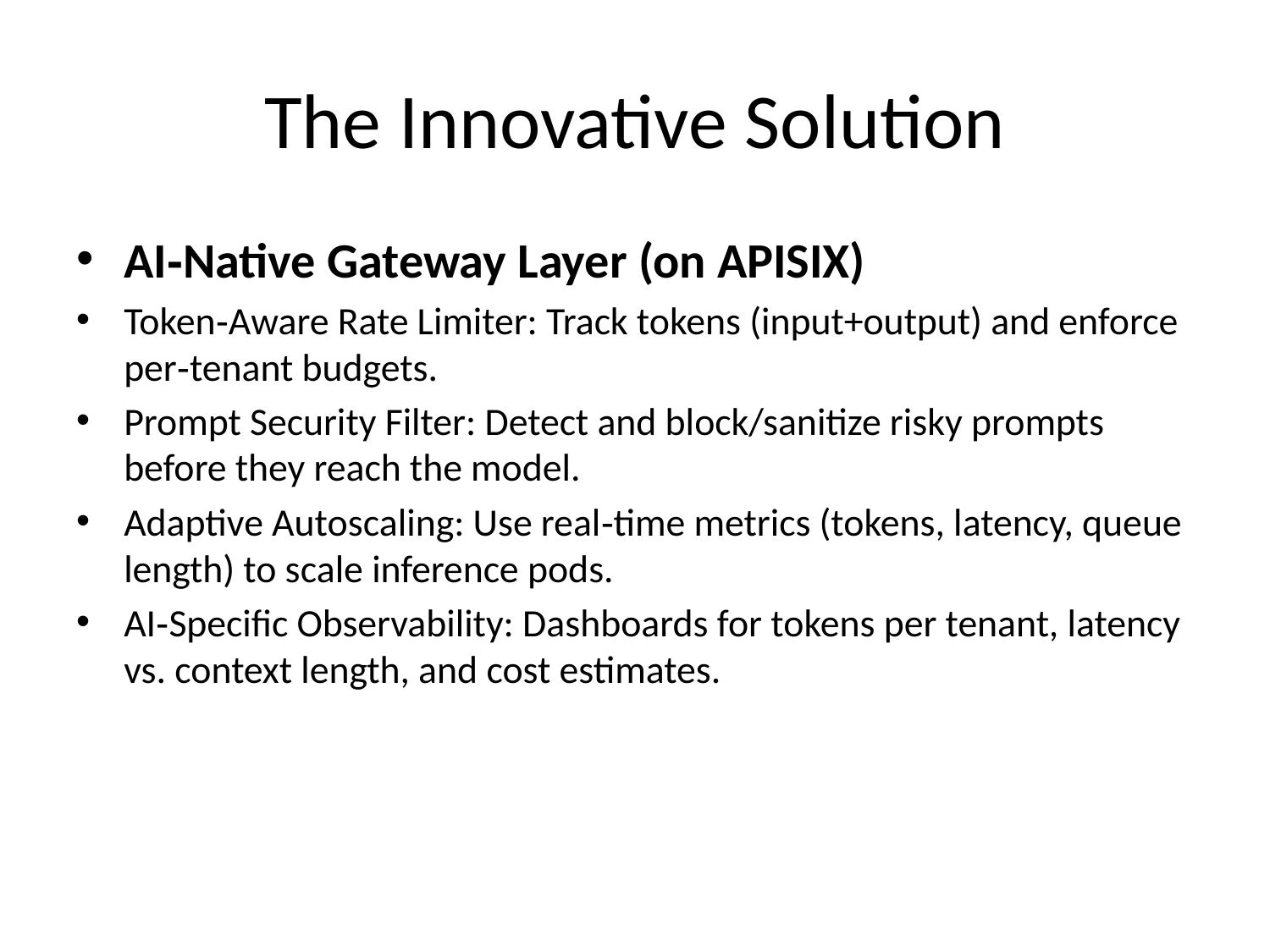

# The Innovative Solution
AI‑Native Gateway Layer (on APISIX)
Token‑Aware Rate Limiter: Track tokens (input+output) and enforce per‑tenant budgets.
Prompt Security Filter: Detect and block/sanitize risky prompts before they reach the model.
Adaptive Autoscaling: Use real‑time metrics (tokens, latency, queue length) to scale inference pods.
AI‑Specific Observability: Dashboards for tokens per tenant, latency vs. context length, and cost estimates.